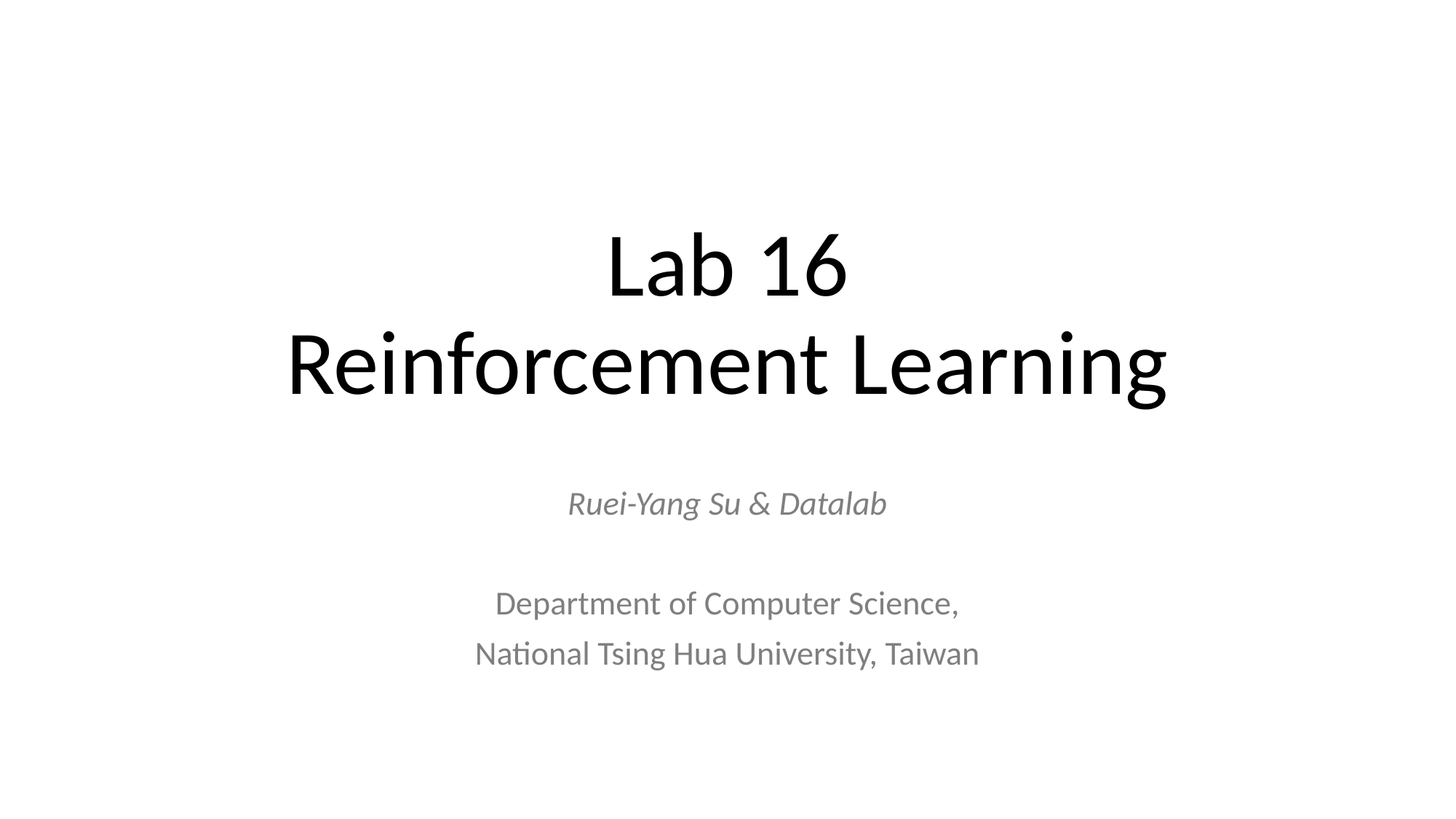

# Lab 16 Reinforcement Learning
Ruei-Yang Su & Datalab

Department of Computer Science,
National Tsing Hua University, Taiwan